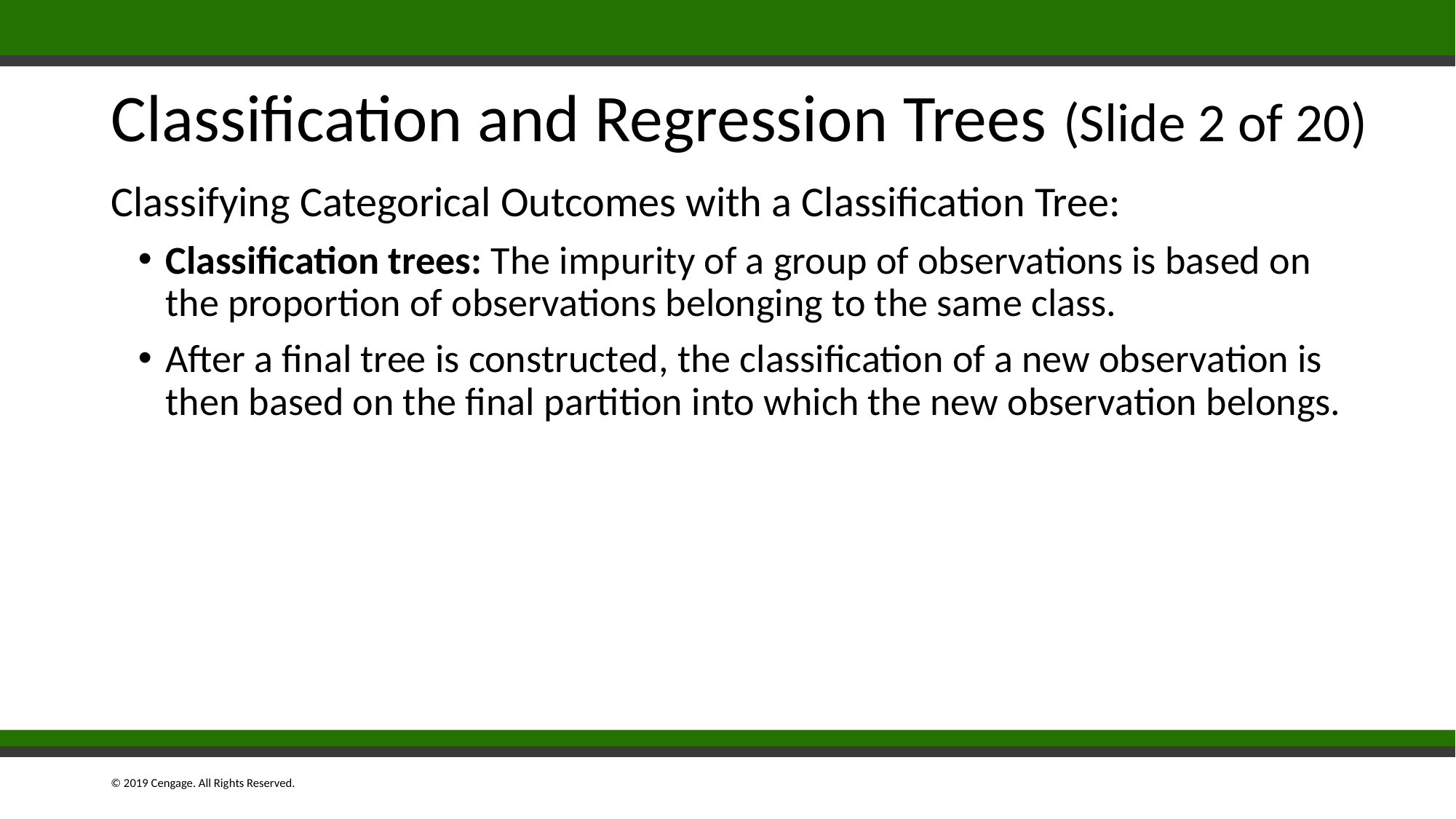

# Classification and Regression Trees (Slide 2 of 20)
Classifying Categorical Outcomes with a Classification Tree:
Classification trees: The impurity of a group of observations is based on the proportion of observations belonging to the same class.
After a final tree is constructed, the classification of a new observation is then based on the final partition into which the new observation belongs.